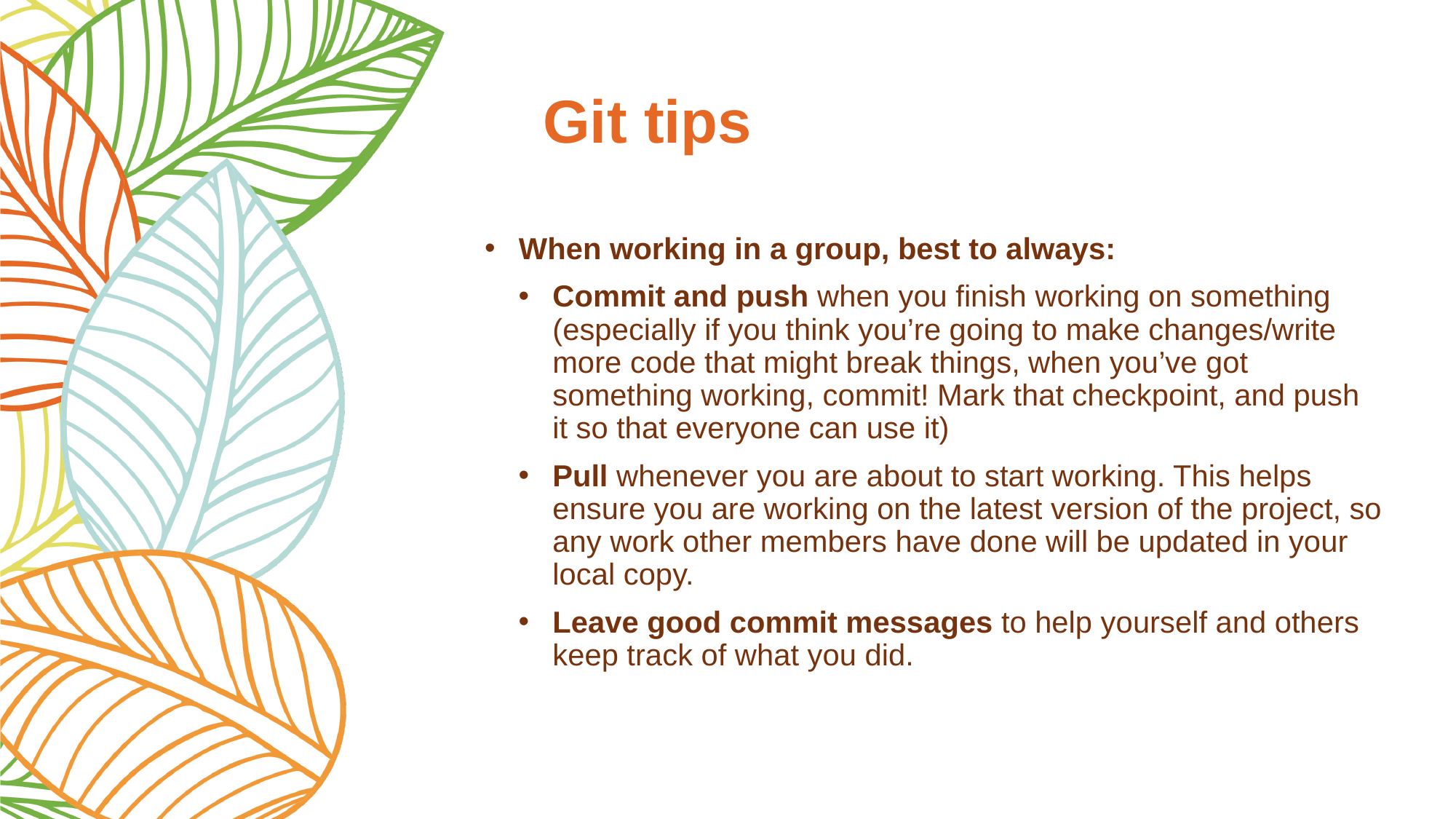

# Git tips
When working in a group, best to always:
Commit and push when you finish working on something (especially if you think you’re going to make changes/write more code that might break things, when you’ve got something working, commit! Mark that checkpoint, and push it so that everyone can use it)
Pull whenever you are about to start working. This helps ensure you are working on the latest version of the project, so any work other members have done will be updated in your local copy.
Leave good commit messages to help yourself and others keep track of what you did.